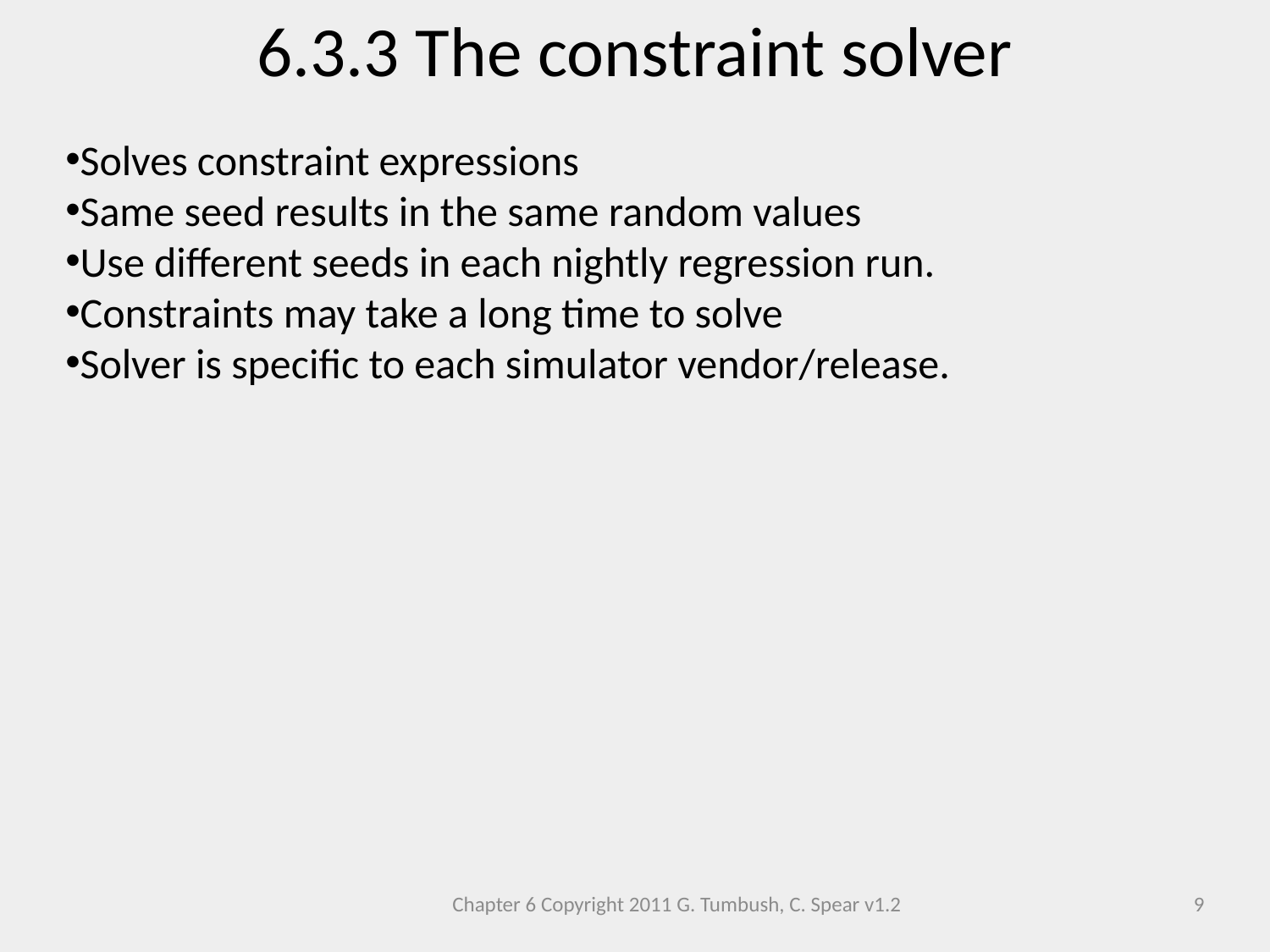

6.3.3 The constraint solver
Solves constraint expressions
Same seed results in the same random values
Use different seeds in each nightly regression run.
Constraints may take a long time to solve
Solver is specific to each simulator vendor/release.

Chapter 6 Copyright 2011 G. Tumbush, C. Spear v1.2
9